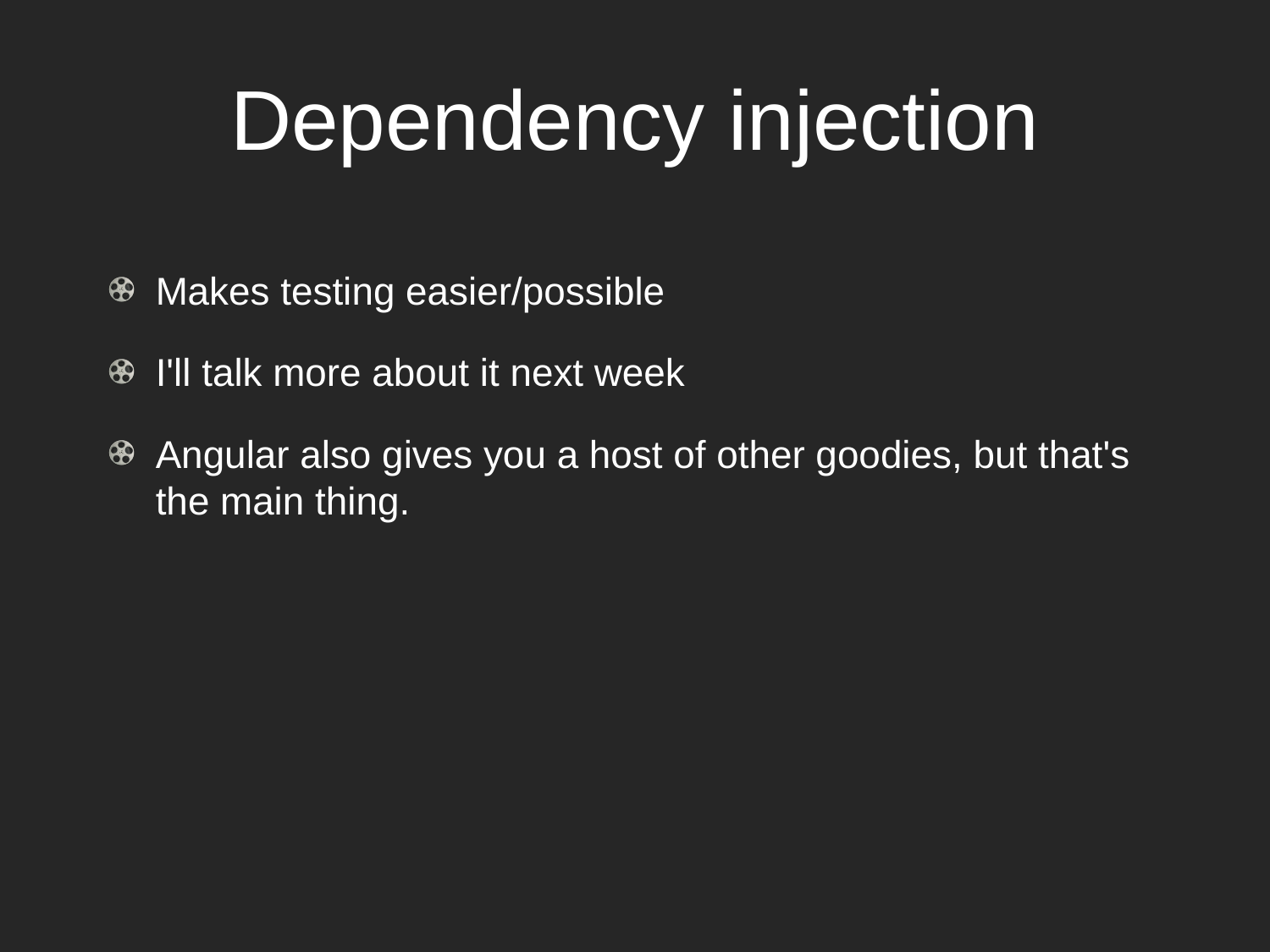

# Dependency injection
Makes testing easier/possible
I'll talk more about it next week
Angular also gives you a host of other goodies, but that's the main thing.